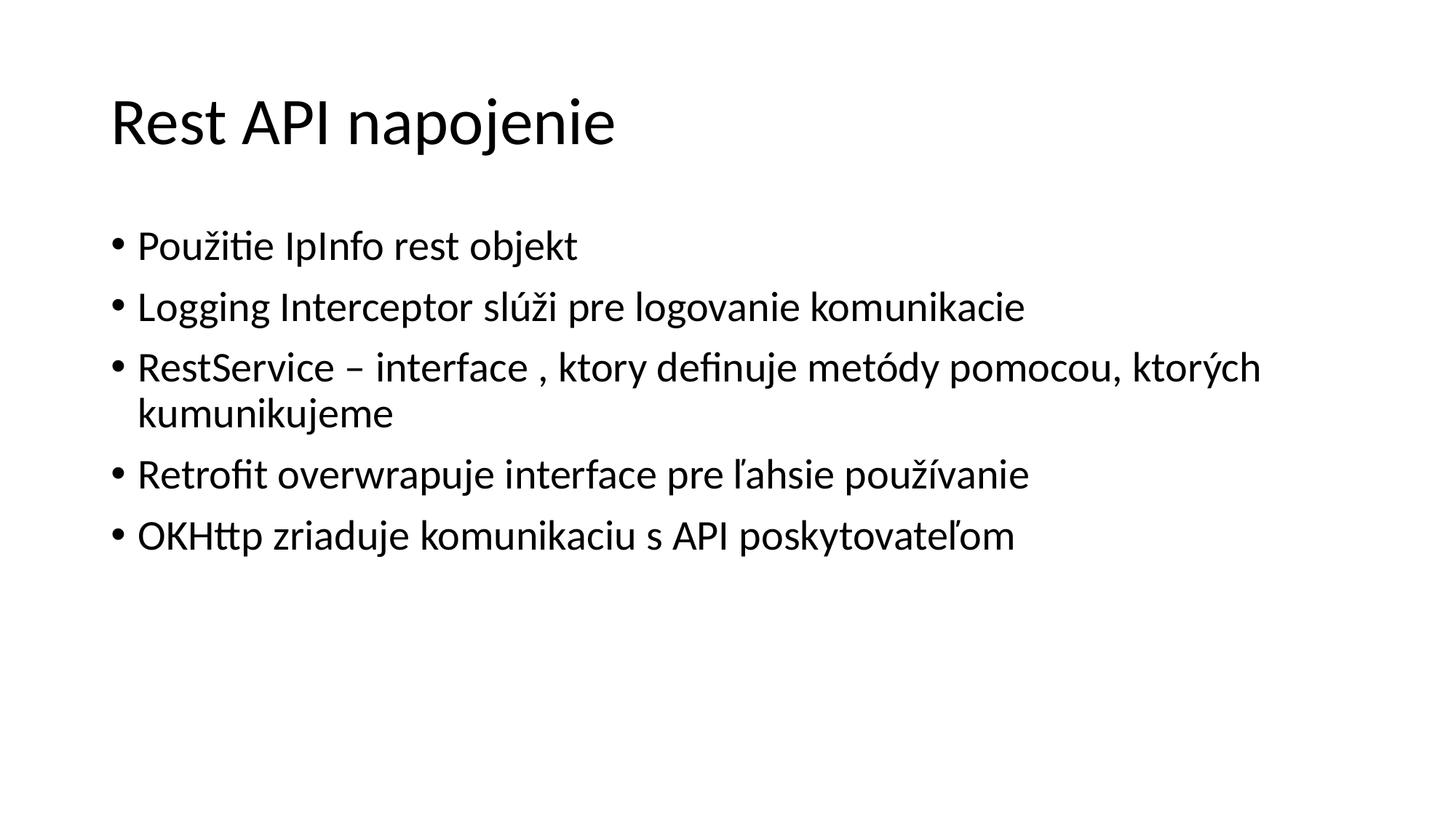

# Rest API napojenie
Použitie IpInfo rest objekt
Logging Interceptor slúži pre logovanie komunikacie
RestService – interface , ktory definuje metódy pomocou, ktorých kumunikujeme
Retrofit overwrapuje interface pre ľahsie používanie
OKHttp zriaduje komunikaciu s API poskytovateľom